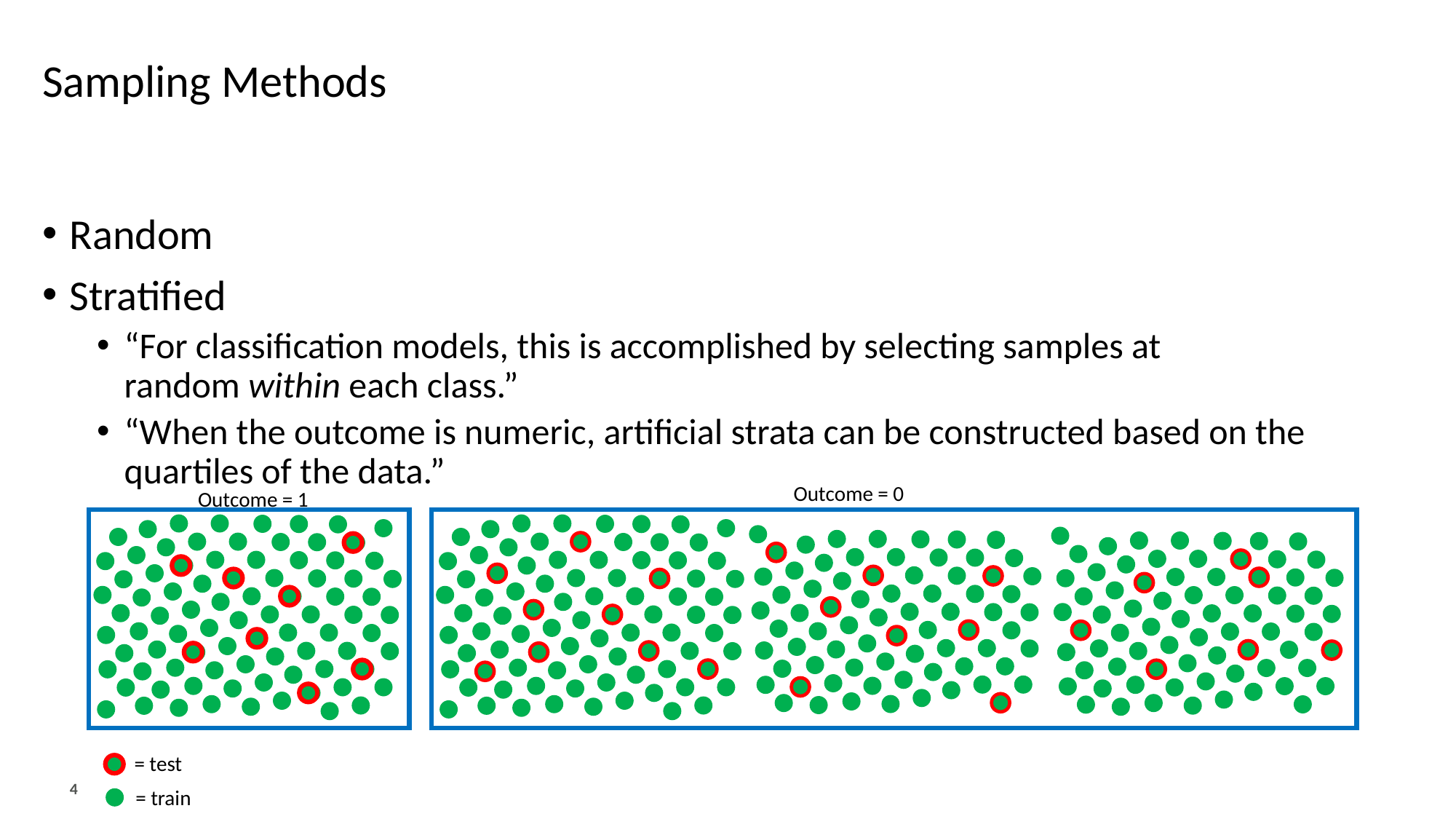

# Sampling Methods

Random
Stratified
“For classification models, this is accomplished by selecting samples at random within each class.”
“When the outcome is numeric, artificial strata can be constructed based on the quartiles of the data.”

Outcome = 0
Outcome = 1

= test

4
= train